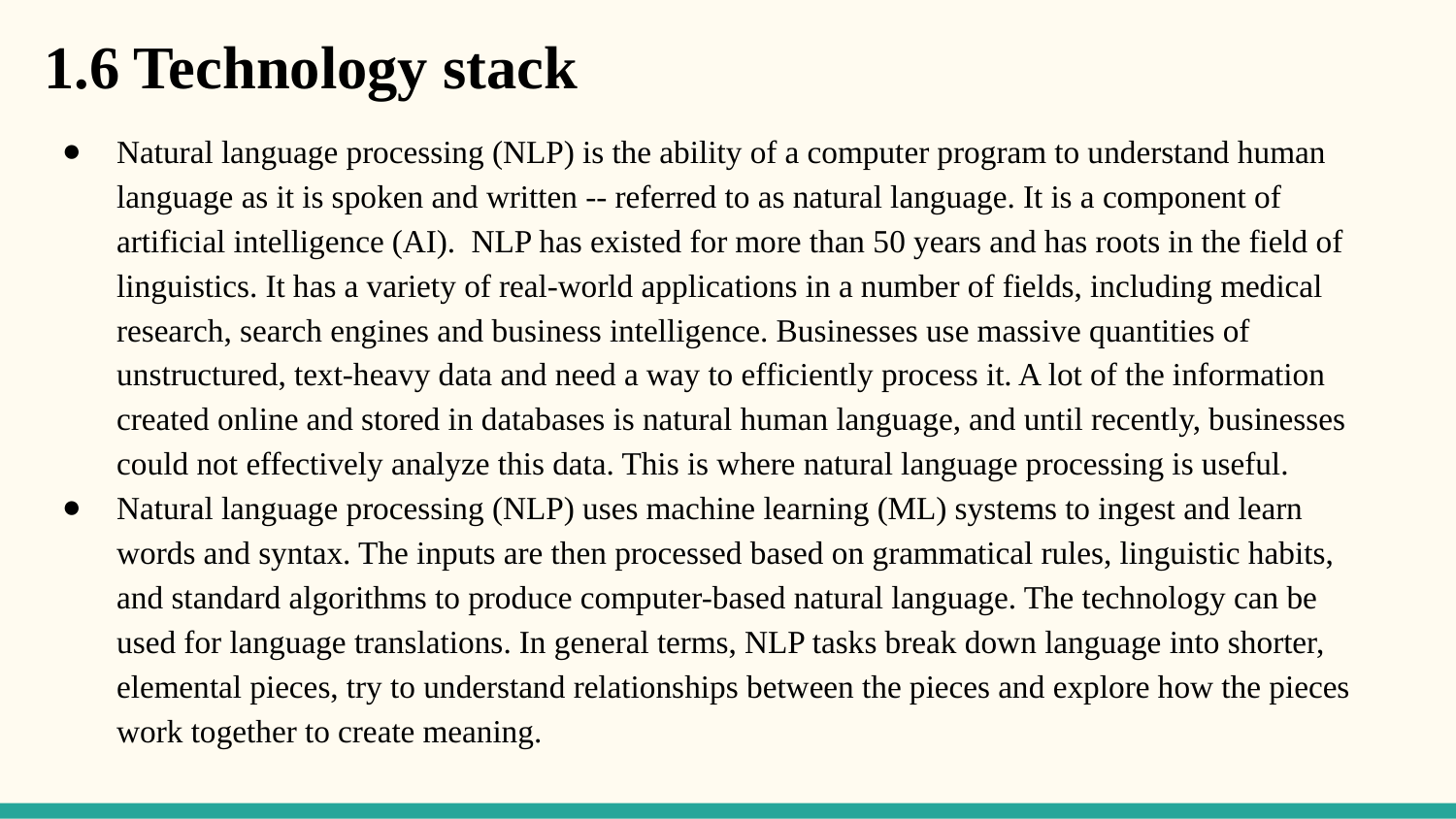

# 1.6 Technology stack
Natural language processing (NLP) is the ability of a computer program to understand human language as it is spoken and written -- referred to as natural language. It is a component of artificial intelligence (AI).  NLP has existed for more than 50 years and has roots in the field of linguistics. It has a variety of real-world applications in a number of fields, including medical research, search engines and business intelligence. Businesses use massive quantities of unstructured, text-heavy data and need a way to efficiently process it. A lot of the information created online and stored in databases is natural human language, and until recently, businesses could not effectively analyze this data. This is where natural language processing is useful.
Natural language processing (NLP) uses machine learning (ML) systems to ingest and learn words and syntax. The inputs are then processed based on grammatical rules, linguistic habits, and standard algorithms to produce computer-based natural language. The technology can be used for language translations. In general terms, NLP tasks break down language into shorter, elemental pieces, try to understand relationships between the pieces and explore how the pieces work together to create meaning.